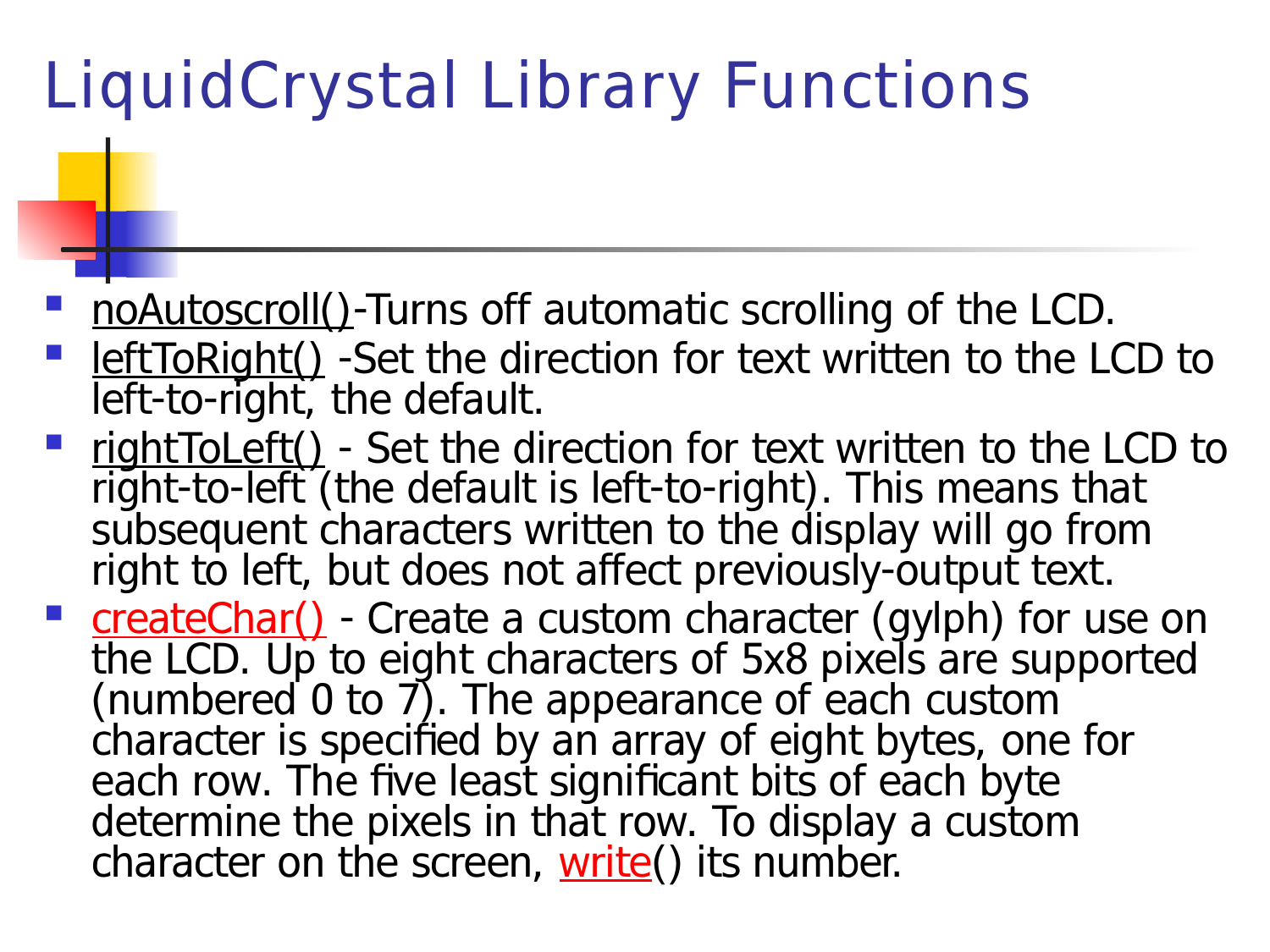

# LiquidCrystal Library Functions
noAutoscroll()-Turns off automatic scrolling of the LCD.
leftToRight() -Set the direction for text written to the LCD to left-to-right, the default.
rightToLeft() - Set the direction for text written to the LCD to right-to-left (the default is left-to-right). This means that subsequent characters written to the display will go from right to left, but does not affect previously-output text.
createChar() - Create a custom character (gylph) for use on the LCD. Up to eight characters of 5x8 pixels are supported (numbered 0 to 7). The appearance of each custom character is specified by an array of eight bytes, one for each row. The five least significant bits of each byte determine the pixels in that row. To display a custom character on the screen, write() its number.